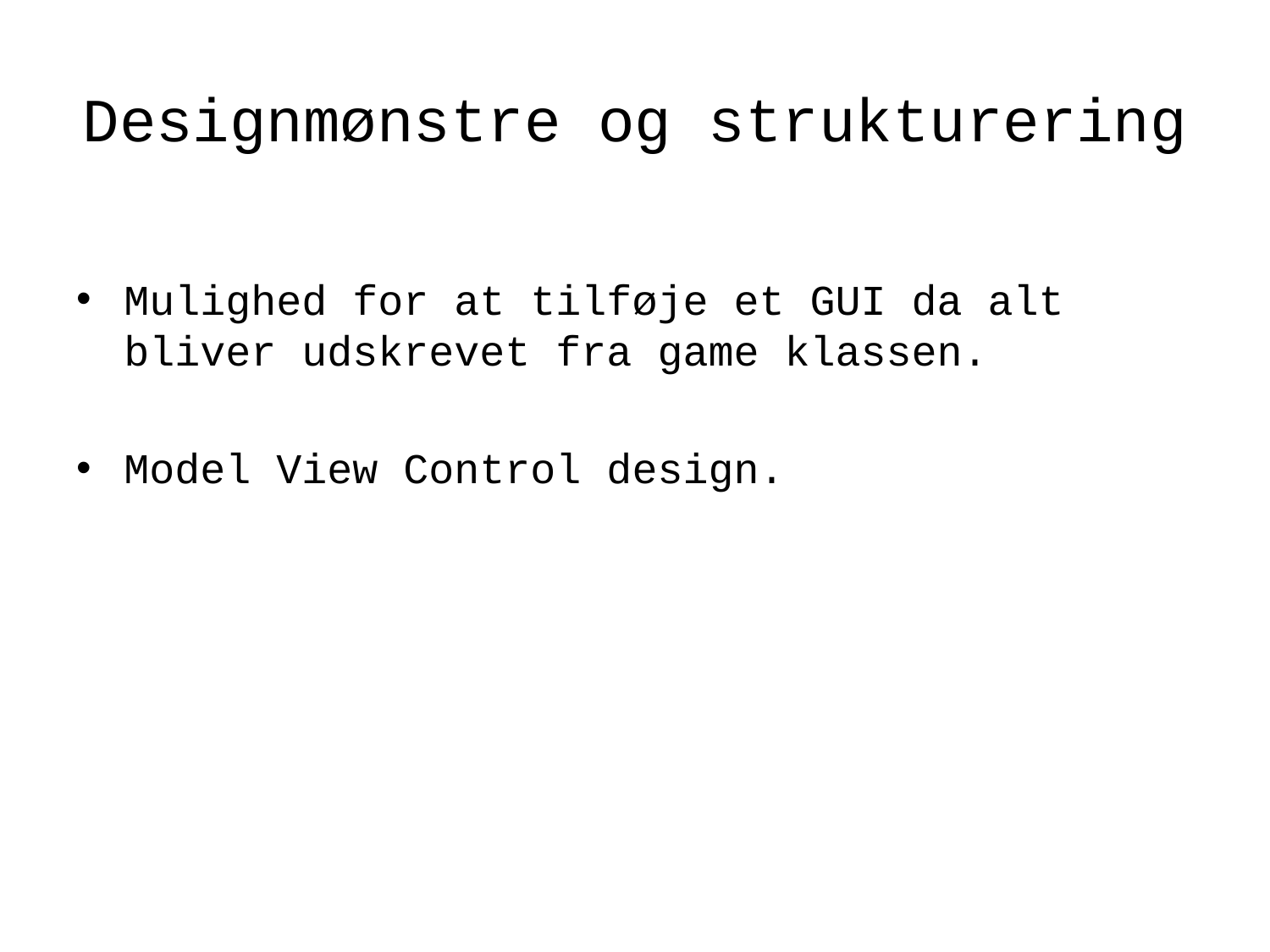

# Designmønstre og strukturering
Mulighed for at tilføje et GUI da alt bliver udskrevet fra game klassen.

Model View Control design.